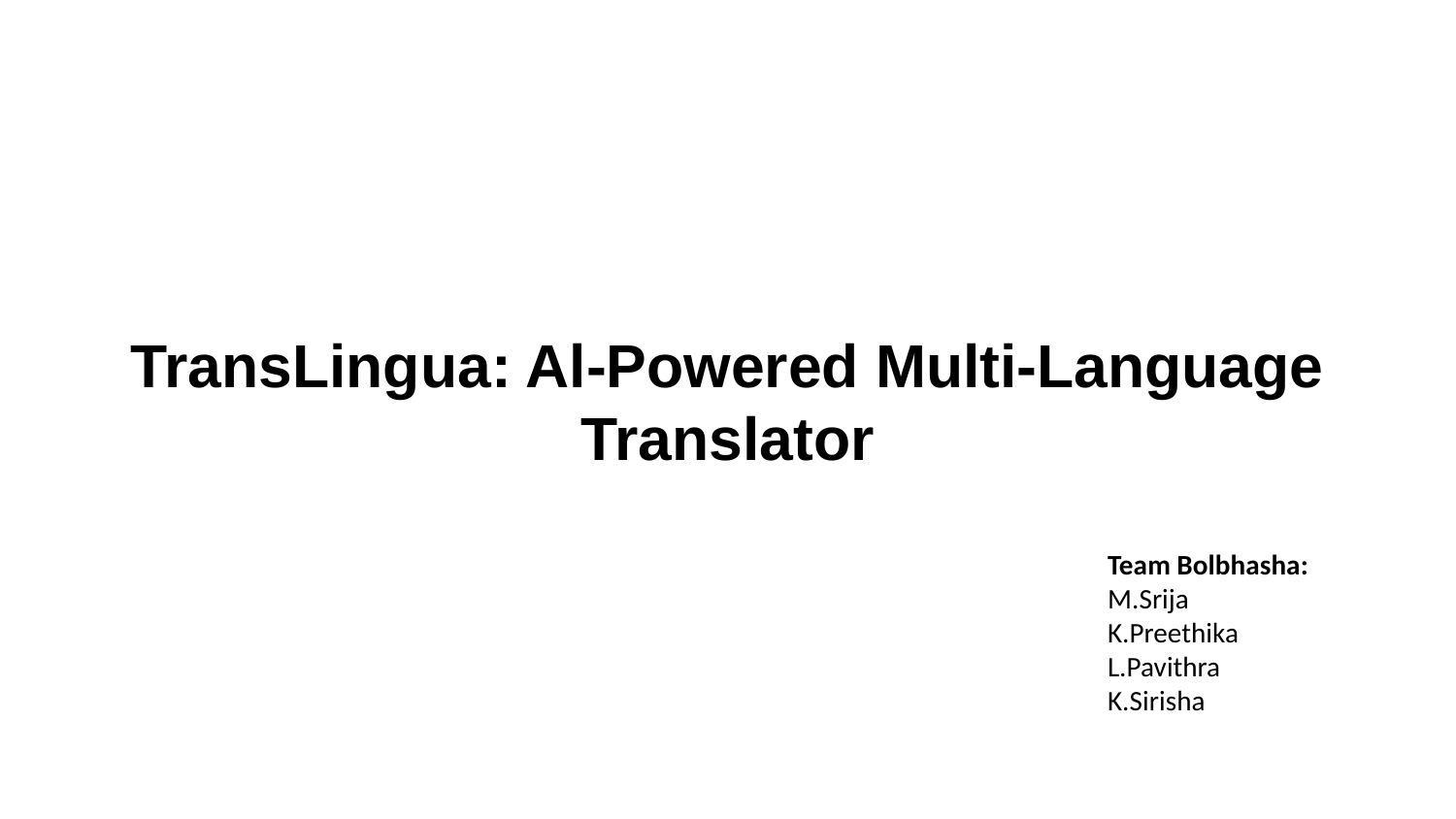

TransLingua: Al-Powered Multi-Language Translator
Team Bolbhasha:
M.Srija
K.Preethika
L.Pavithra
K.Sirisha